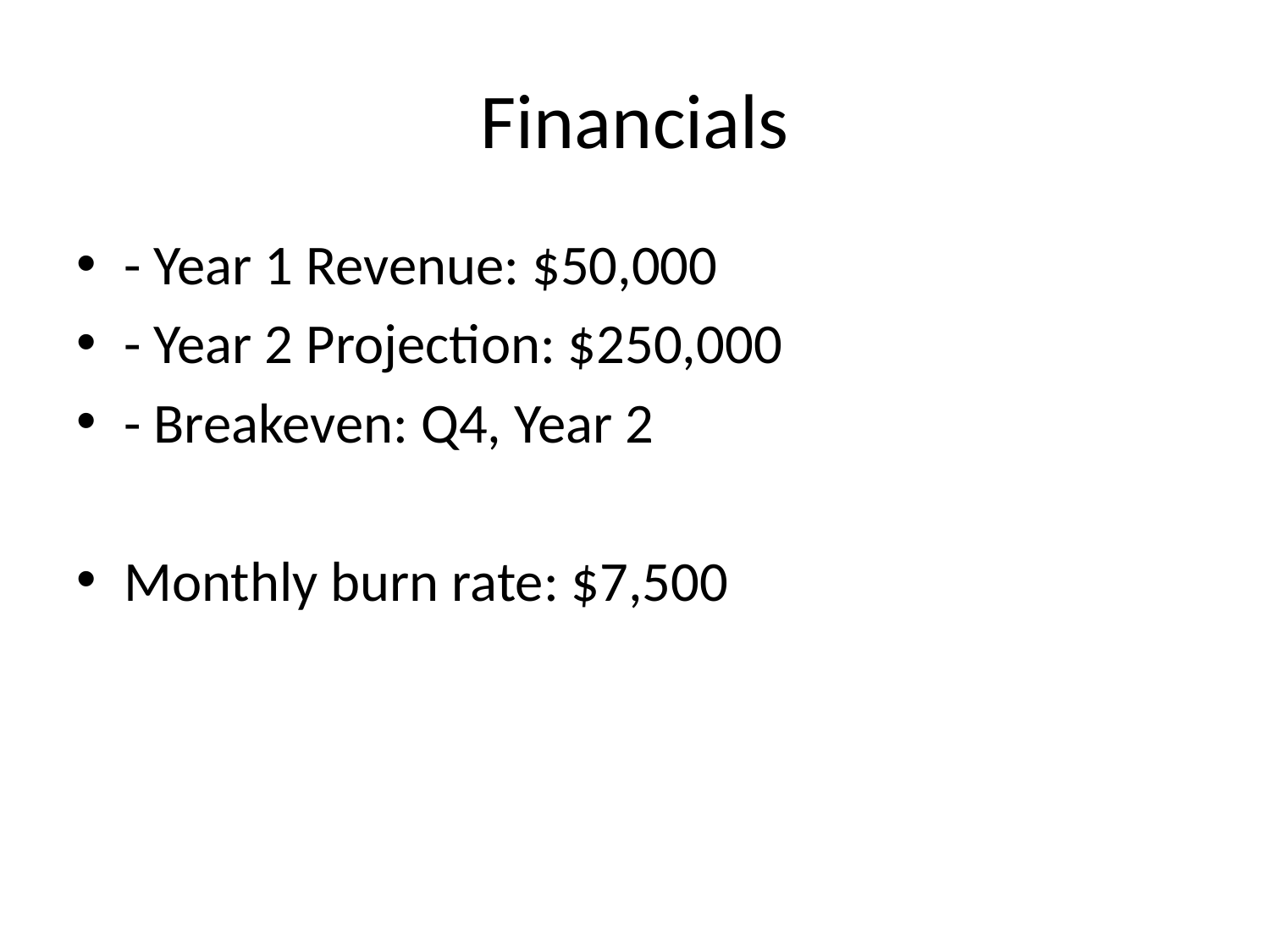

# Financials
- Year 1 Revenue: $50,000
- Year 2 Projection: $250,000
- Breakeven: Q4, Year 2

Monthly burn rate: $7,500